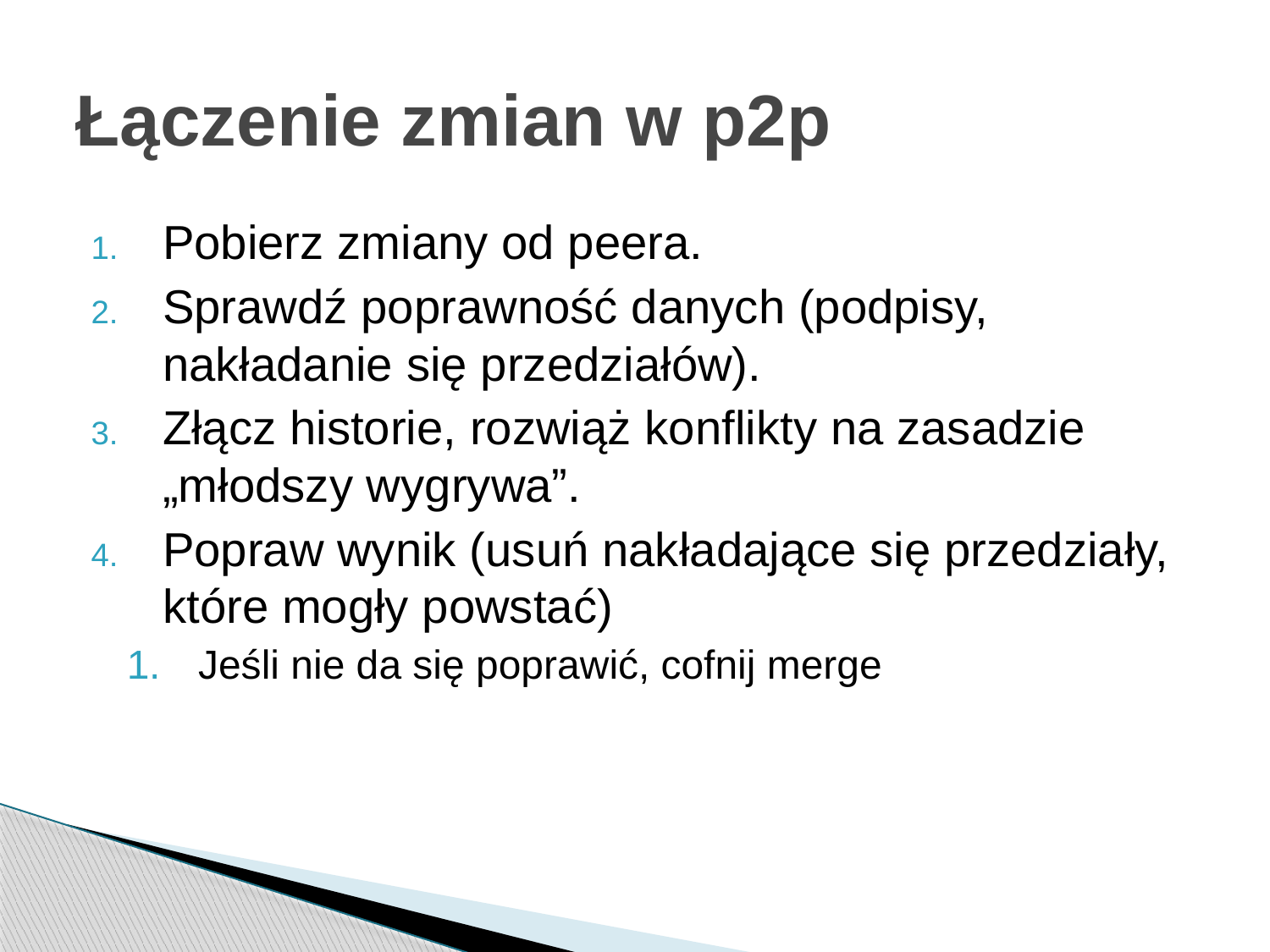

# Łączenie zmian w p2p
Pobierz zmiany od peera.
Sprawdź poprawność danych (podpisy, nakładanie się przedziałów).
Złącz historie, rozwiąż konflikty na zasadzie „młodszy wygrywa”.
Popraw wynik (usuń nakładające się przedziały, które mogły powstać)
Jeśli nie da się poprawić, cofnij merge